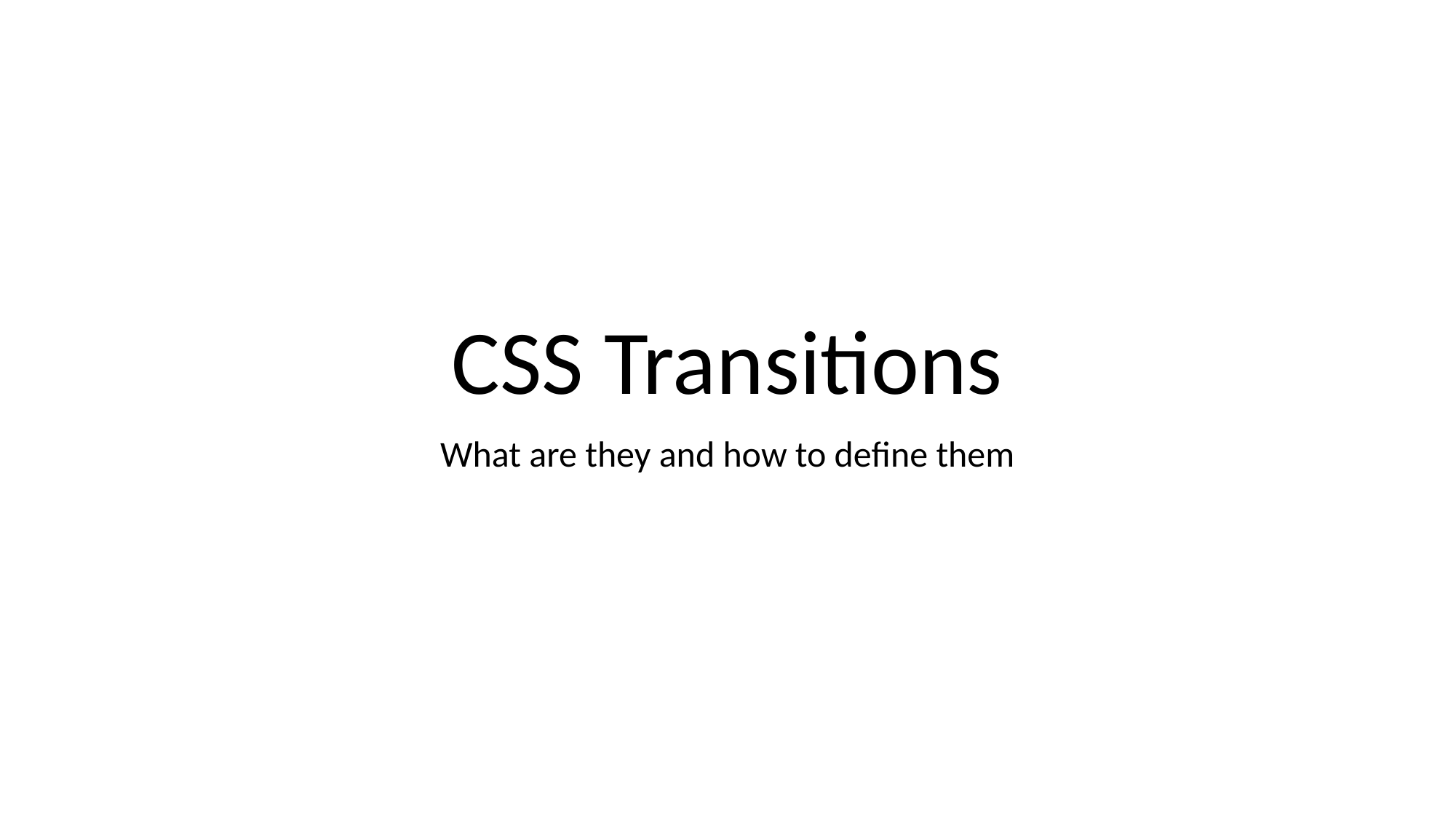

# CSS Transitions
What are they and how to define them